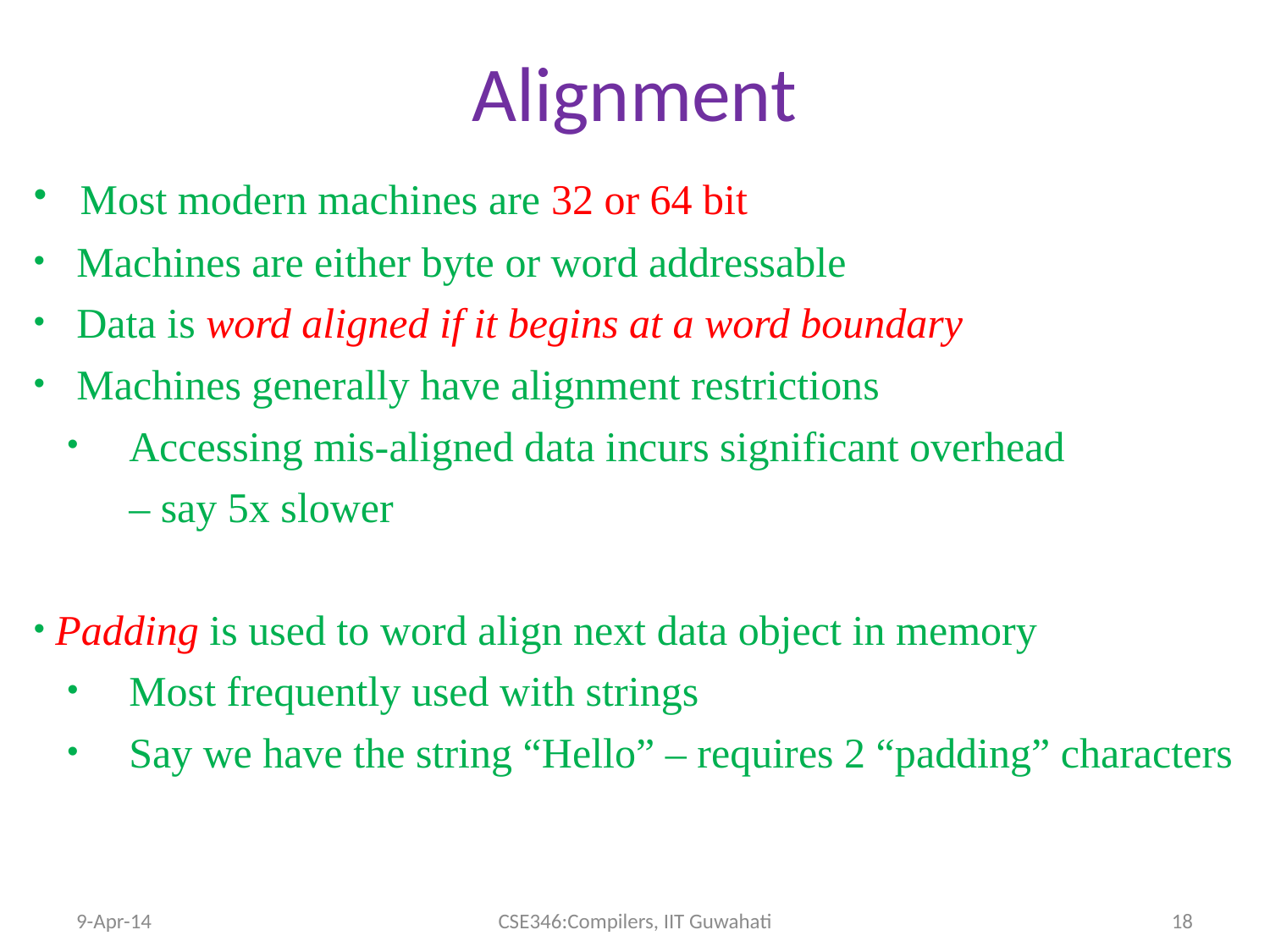

Alignment
   Most modern machines are 32 or 64 bit
   Machines are either byte or word addressable
   Data is word aligned if it begins at a word boundary
   Machines generally have alignment restrictions
   Accessing mis-aligned data incurs significant overhead
   – say 5x slower

 Padding is used to word align next data object in memory
   Most frequently used with strings
   Say we have the string “Hello” – requires 2 “padding” characters

9-Apr-14
CSE346:Compilers, IIT Guwahati
18